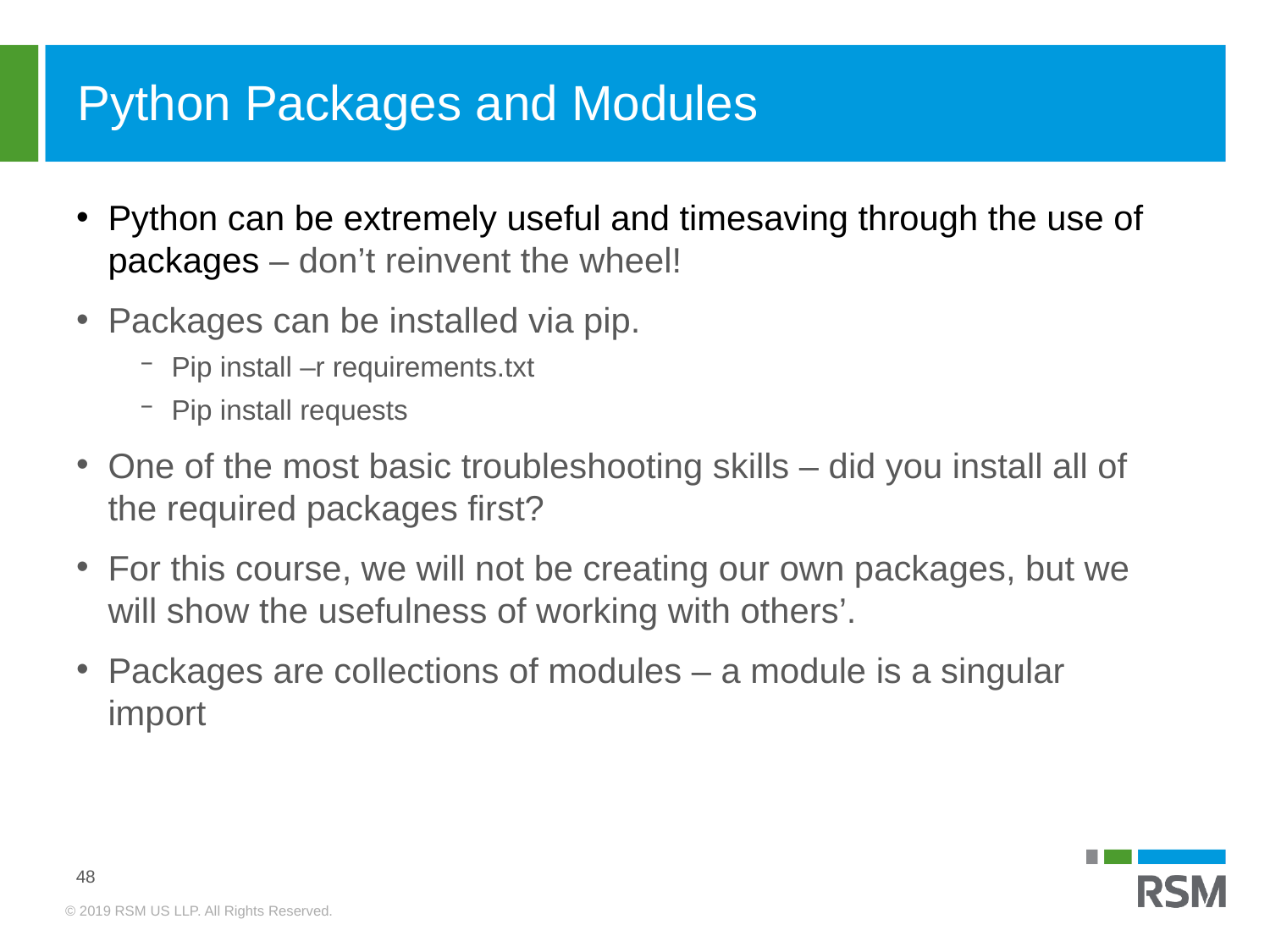

# Python Packages and Modules
Python can be extremely useful and timesaving through the use of packages – don’t reinvent the wheel!
Packages can be installed via pip.
Pip install –r requirements.txt
Pip install requests
One of the most basic troubleshooting skills – did you install all of the required packages first?
For this course, we will not be creating our own packages, but we will show the usefulness of working with others’.
Packages are collections of modules – a module is a singular import

48